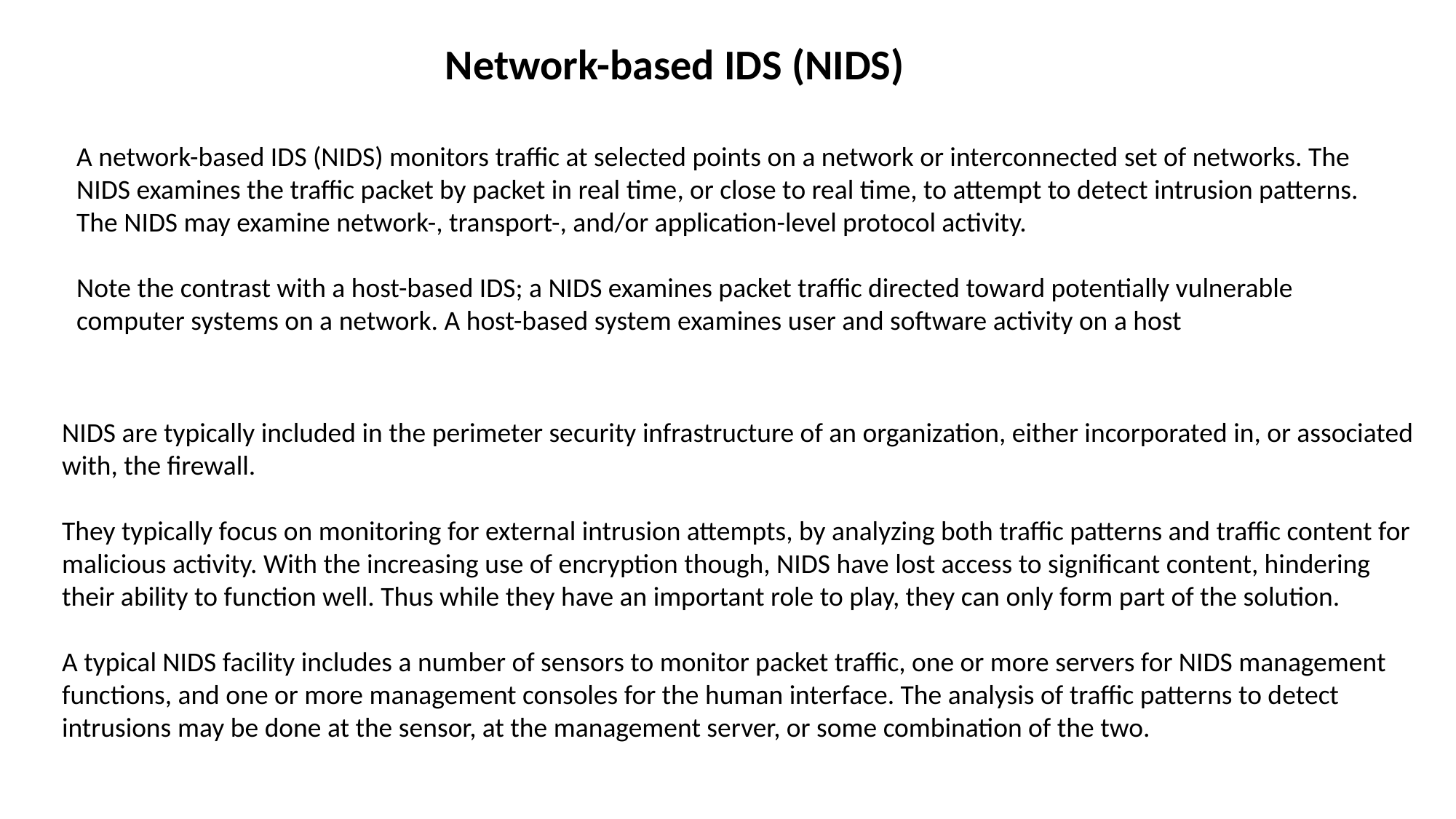

Network-based IDS (NIDS)
A network-based IDS (NIDS) monitors traffic at selected points on a network or interconnected set of networks. The NIDS examines the traffic packet by packet in real time, or close to real time, to attempt to detect intrusion patterns. The NIDS may examine network-, transport-, and/or application-level protocol activity.

Note the contrast with a host-based IDS; a NIDS examines packet traffic directed toward potentially vulnerable computer systems on a network. A host-based system examines user and software activity on a host
NIDS are typically included in the perimeter security infrastructure of an organization, either incorporated in, or associated with, the firewall.

They typically focus on monitoring for external intrusion attempts, by analyzing both traffic patterns and traffic content for malicious activity. With the increasing use of encryption though, NIDS have lost access to significant content, hindering their ability to function well. Thus while they have an important role to play, they can only form part of the solution.

A typical NIDS facility includes a number of sensors to monitor packet traffic, one or more servers for NIDS management functions, and one or more management consoles for the human interface. The analysis of traffic patterns to detect intrusions may be done at the sensor, at the management server, or some combination of the two.